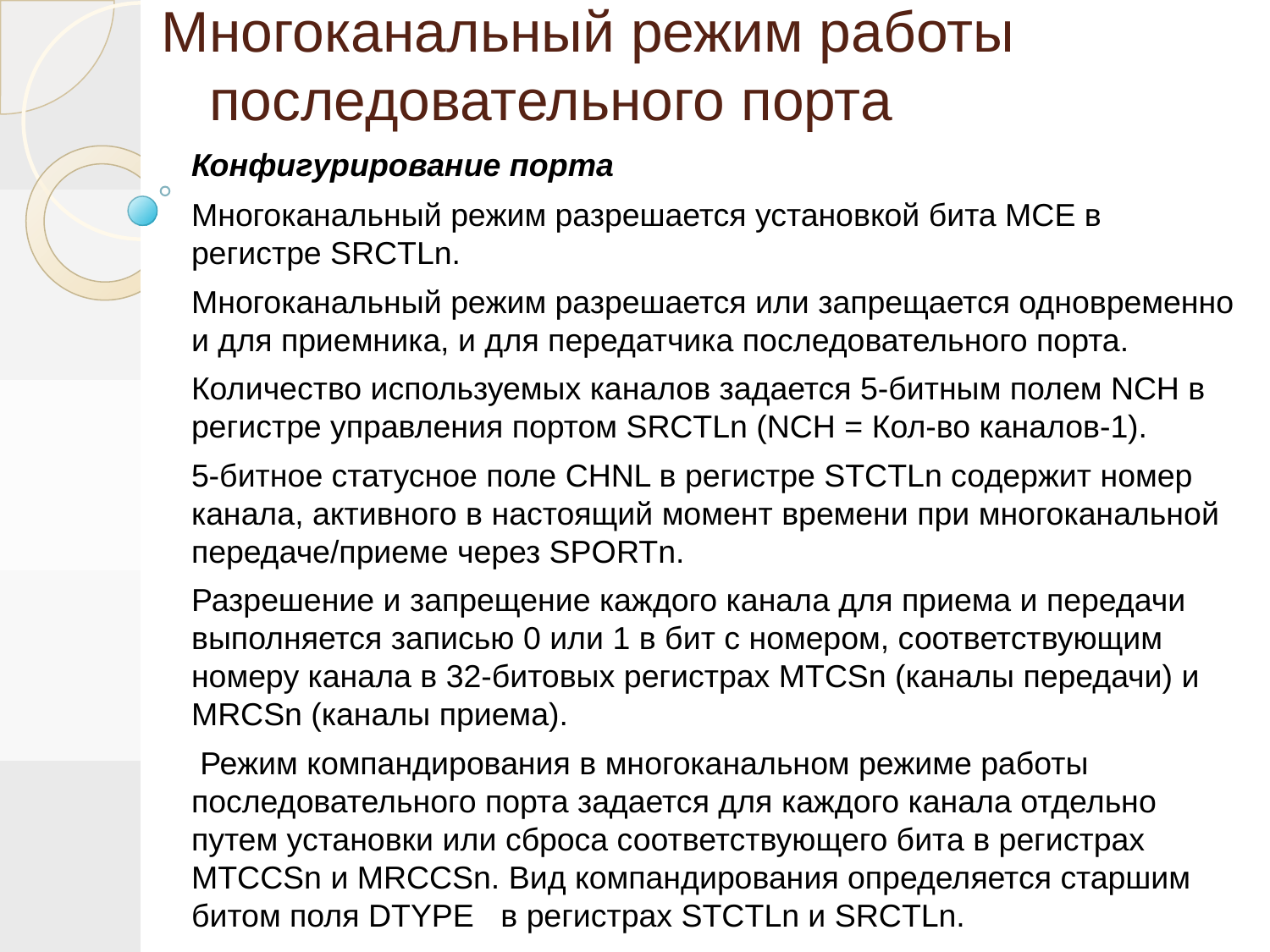

# Многоканальный режим работы последовательного порта
Конфигурирование порта
Многоканальный режим разрешается установкой бита MCE в регистре SRCTLn.
Многоканальный режим разрешается или запрещается одновременно и для приемника, и для передатчика последовательного порта.
Количество используемых каналов задается 5-битным полем NCH в регистре управления портом SRCTLn (NCH = Кол-во каналов-1).
5-битное статусное поле CHNL в регистре STCTLn содержит номер канала, активного в настоящий момент времени при многоканальной передаче/приеме через SPORTn.
Разрешение и запрещение каждого канала для приема и передачи выполняется записью 0 или 1 в бит с номером, соответствующим номеру канала в 32-битовых регистрах MTCSn (каналы передачи) и MRCSn (каналы приема).
 Режим компандирования в многоканальном режиме работы последовательного порта задается для каждого канала отдельно путем установки или сброса соответствующего бита в регистрах MTCCSn и MRCCSn. Вид компандирования определяется старшим битом поля DTYPE   в регистрах STCTLn и SRCTLn.